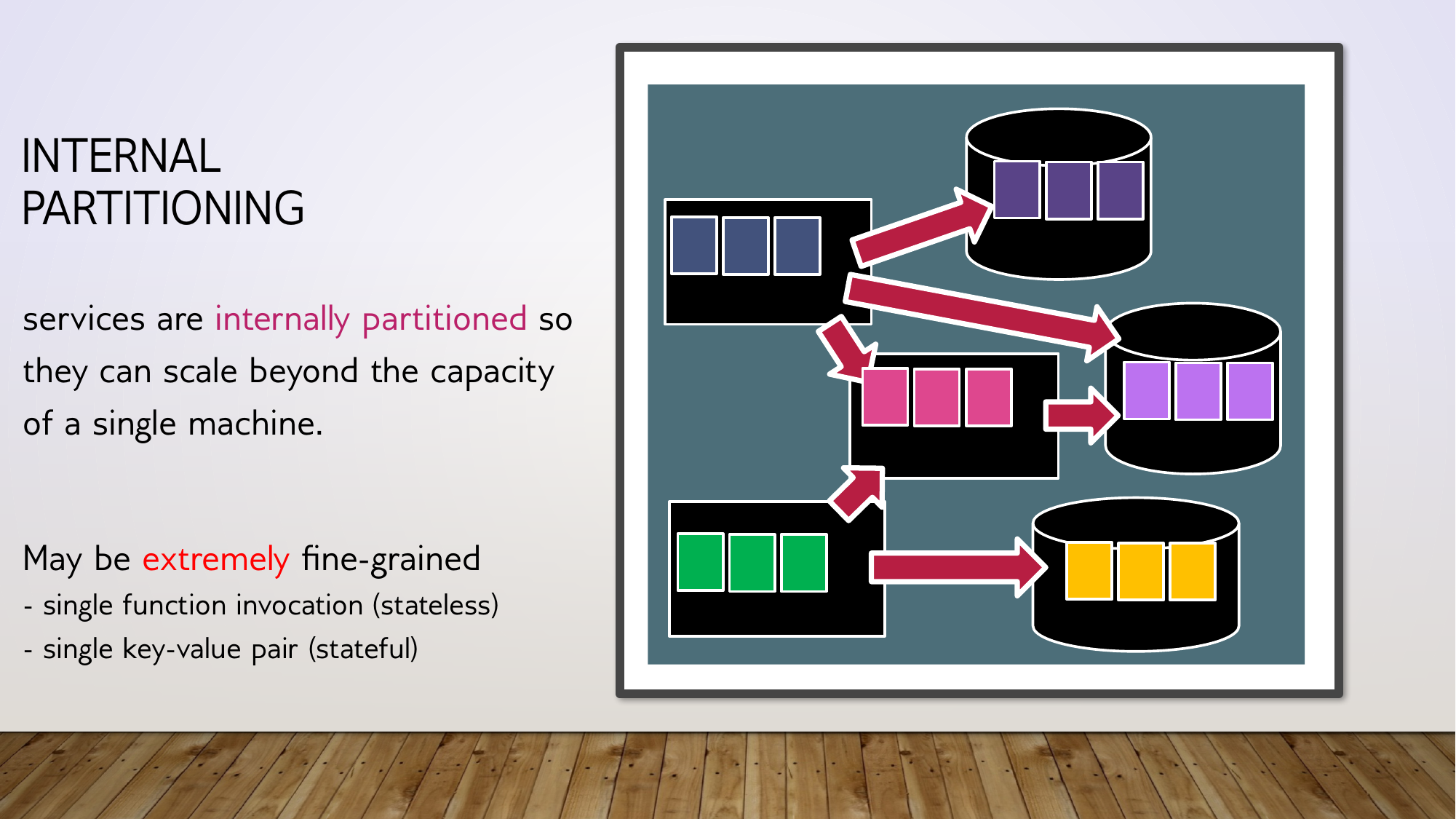

# internal Partitioning
services are internally partitioned so they can scale beyond the capacity of a single machine.

May be extremely fine-grained
- single function invocation (stateless)
- single key-value pair (stateful)